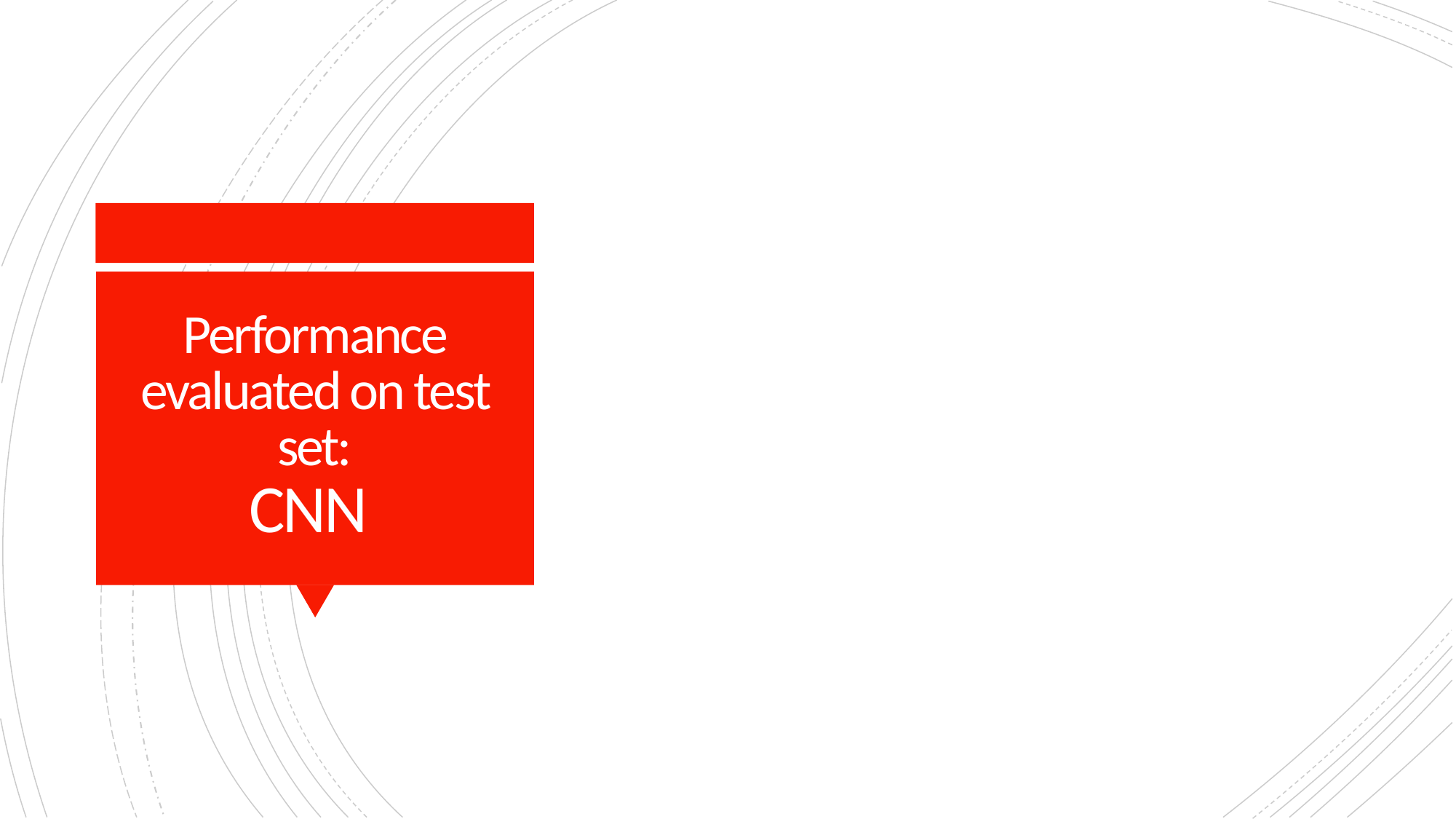

# Performance evaluated on test set: CNN